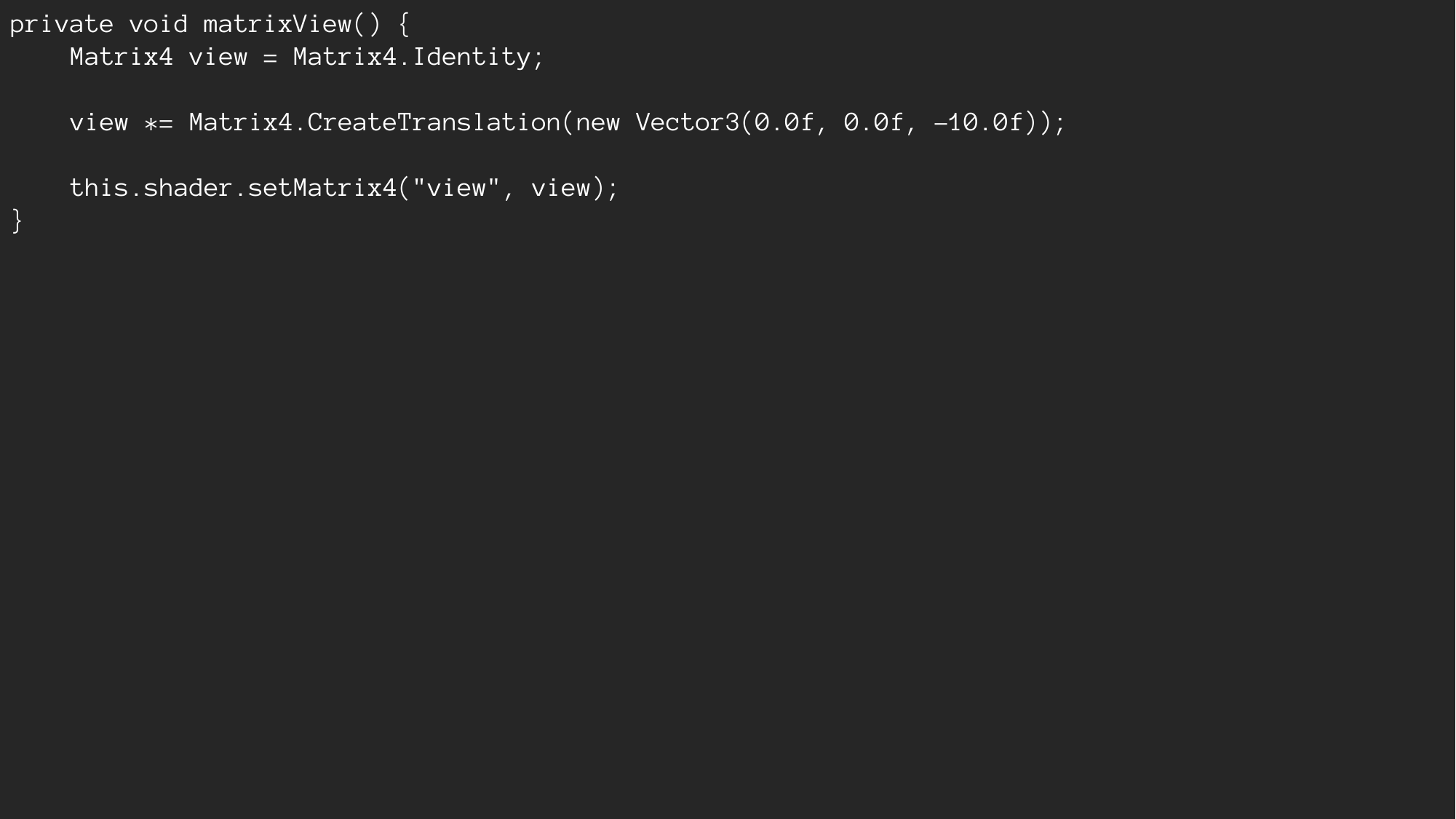

private void matrixView() {
    Matrix4 view = Matrix4.Identity;

    view *= Matrix4.CreateTranslation(new Vector3(0.0f, 0.0f, -10.0f));

    this.shader.setMatrix4("view", view);
}